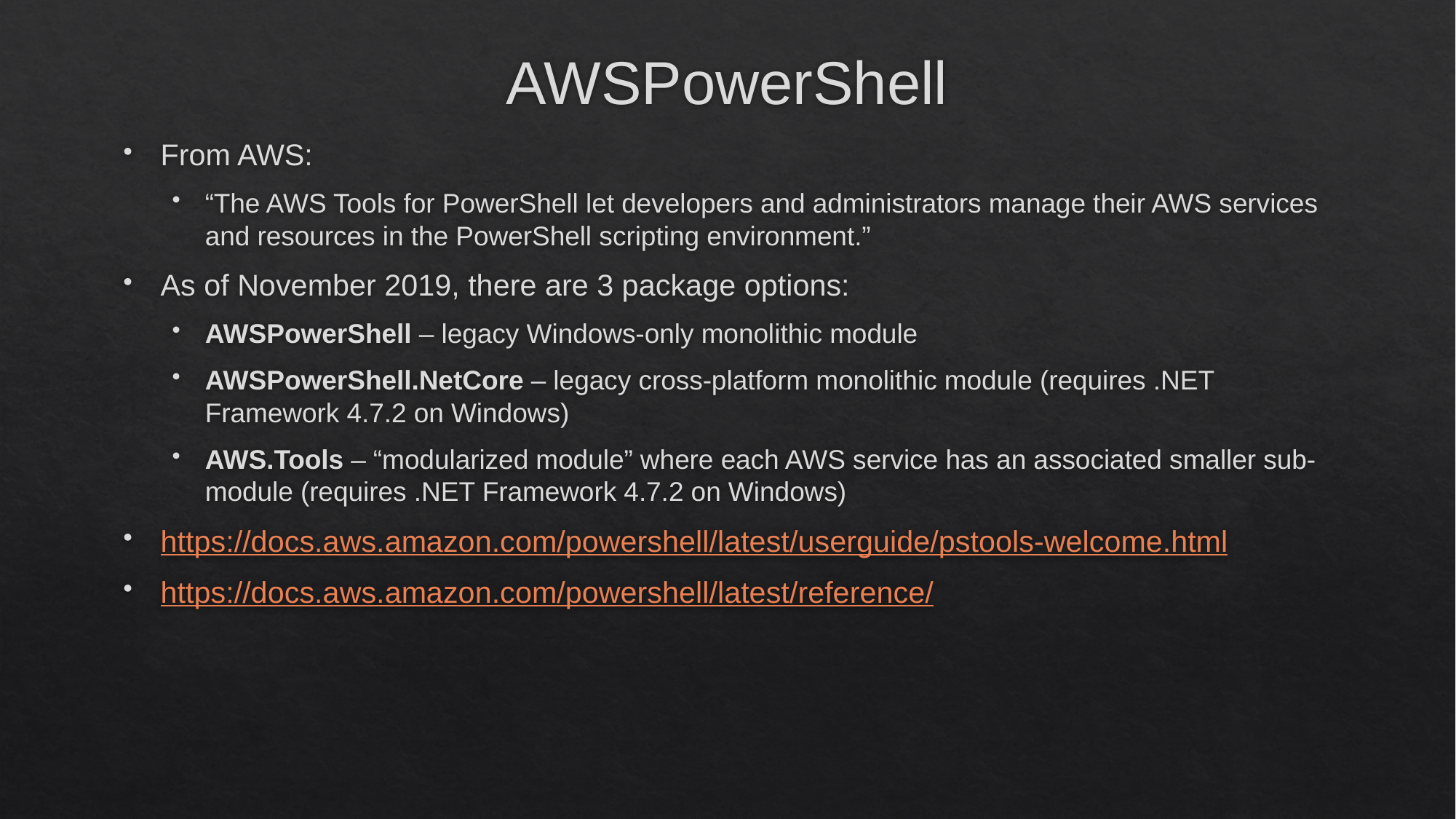

# AWSPowerShell
From AWS:
“The AWS Tools for PowerShell let developers and administrators manage their AWS services and resources in the PowerShell scripting environment.”
As of November 2019, there are 3 package options:
AWSPowerShell – legacy Windows-only monolithic module
AWSPowerShell.NetCore – legacy cross-platform monolithic module (requires .NET Framework 4.7.2 on Windows)
AWS.Tools – “modularized module” where each AWS service has an associated smaller sub-module (requires .NET Framework 4.7.2 on Windows)
https://docs.aws.amazon.com/powershell/latest/userguide/pstools-welcome.html
https://docs.aws.amazon.com/powershell/latest/reference/